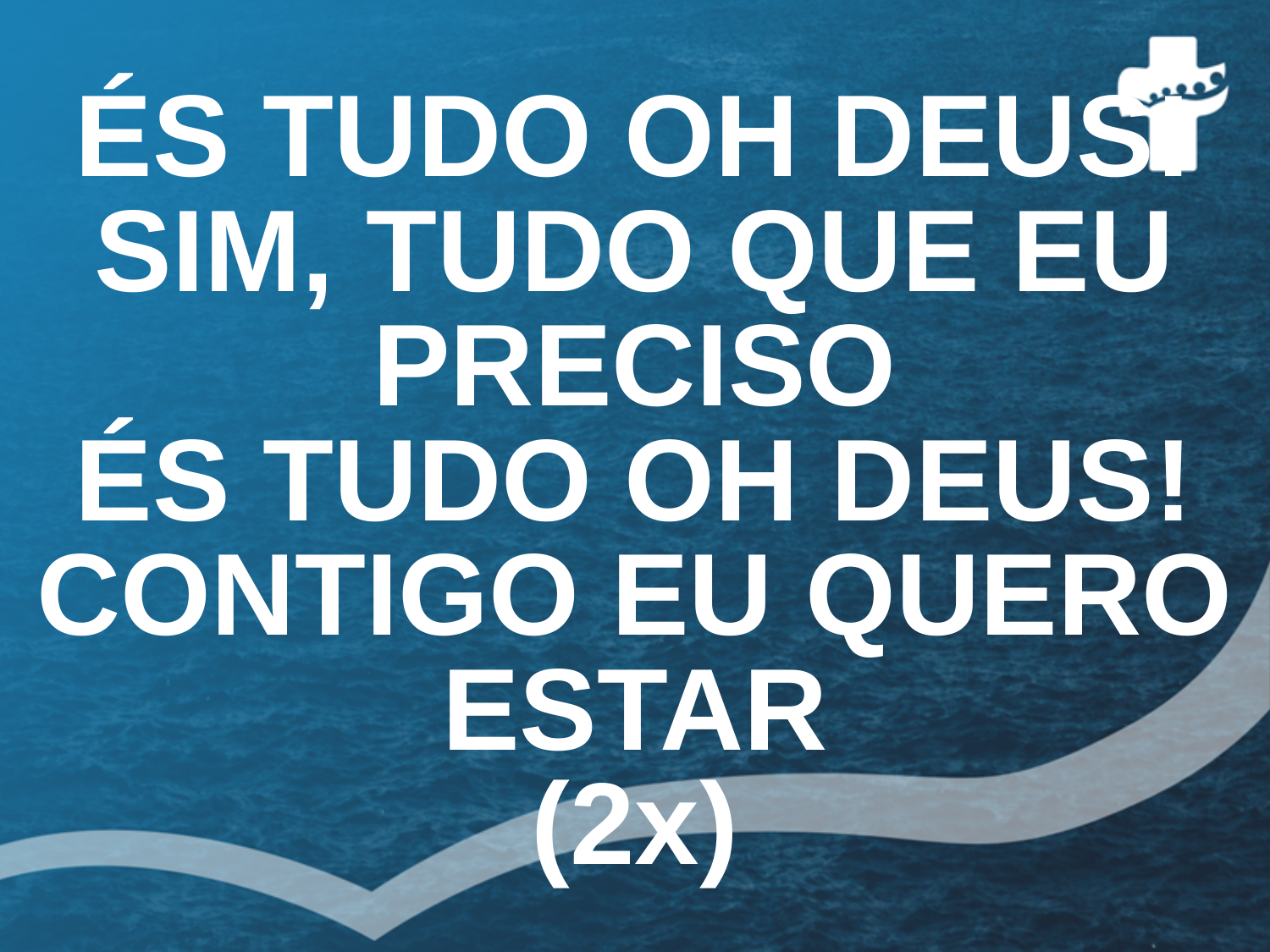

ÉS TUDO OH DEUS!
SIM, TUDO QUE EU PRECISO
ÉS TUDO OH DEUS!
CONTIGO EU QUERO ESTAR
(2x)